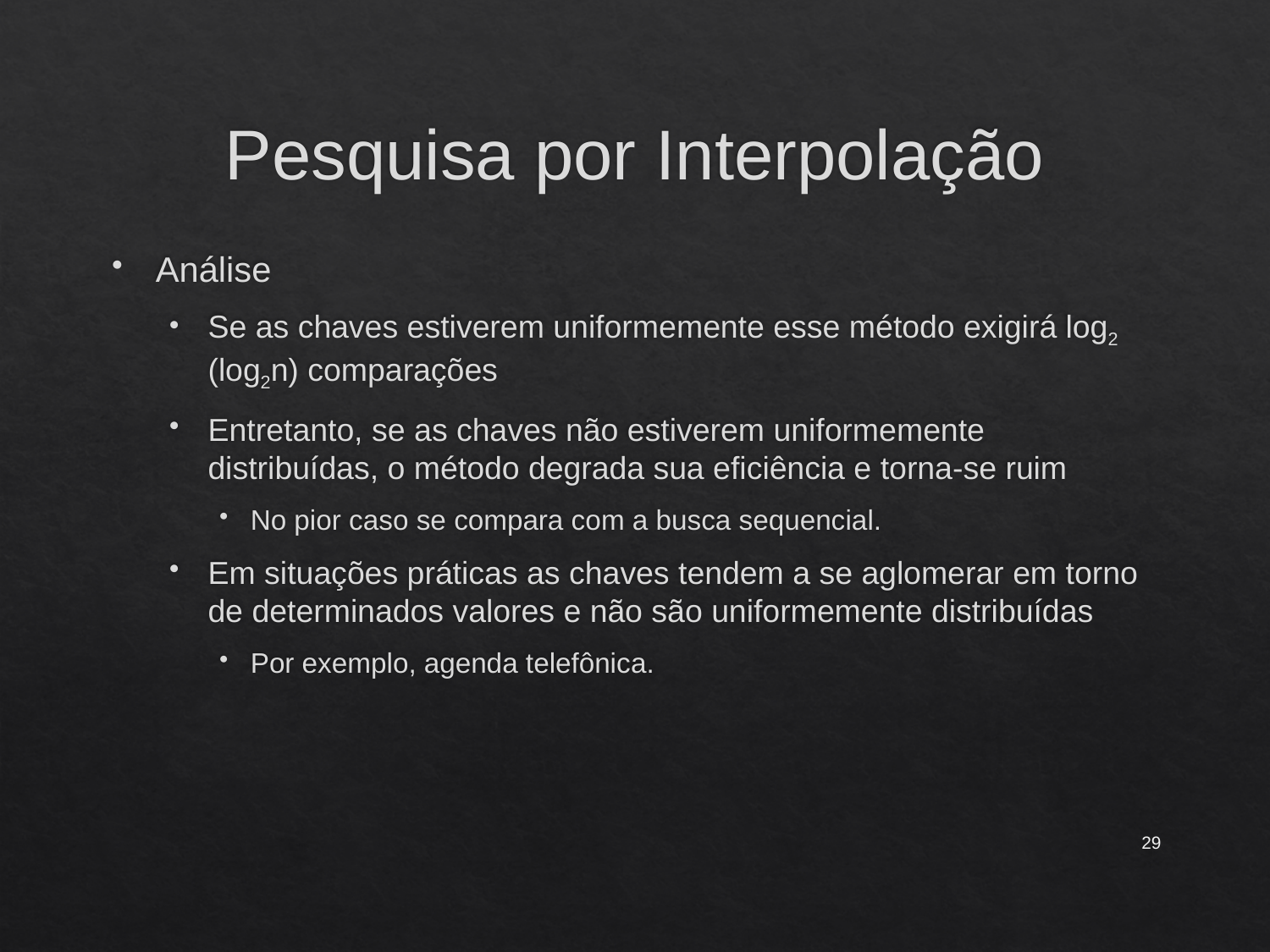

# Pesquisa por Interpolação
Análise
Se as chaves estiverem uniformemente esse método exigirá log2 (log2n) comparações
Entretanto, se as chaves não estiverem uniformemente distribuídas, o método degrada sua eficiência e torna-se ruim
No pior caso se compara com a busca sequencial.
Em situações práticas as chaves tendem a se aglomerar em torno de determinados valores e não são uniformemente distribuídas
Por exemplo, agenda telefônica.
29